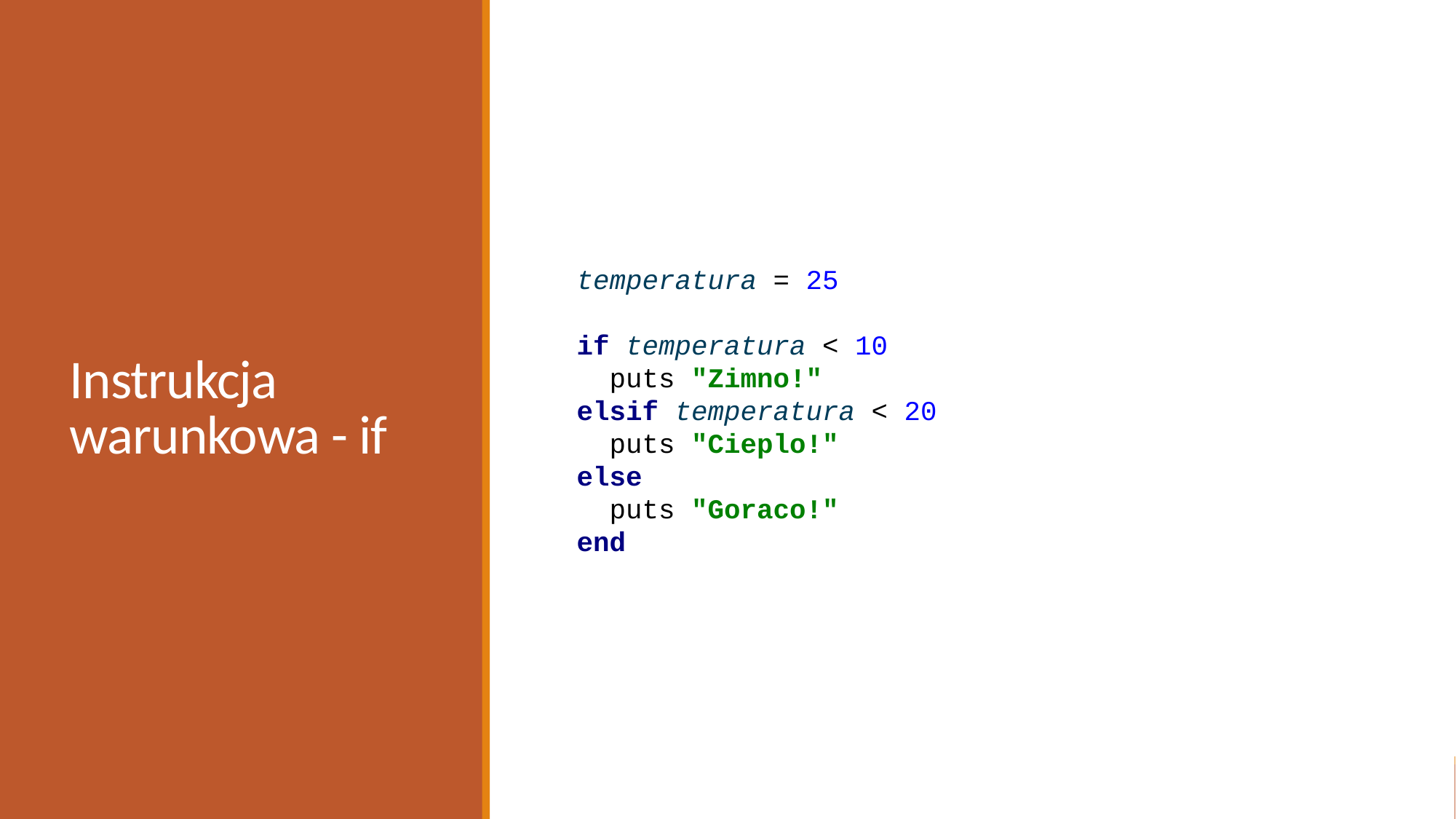

# Instrukcja warunkowa - if
temperatura = 25
if temperatura < 10
  puts "Zimno!"
elsif temperatura < 20
  puts "Cieplo!"
else
  puts "Goraco!"
end